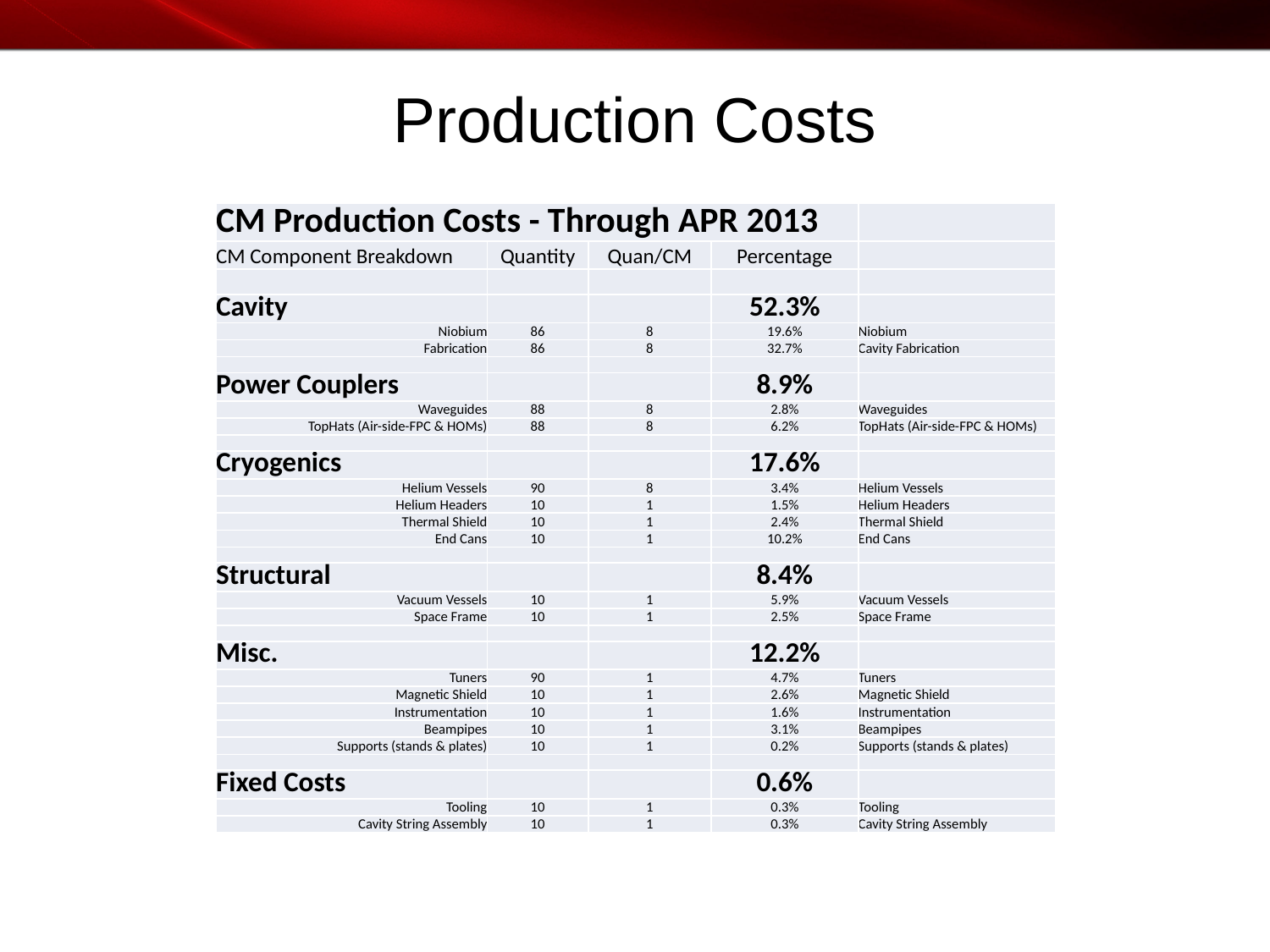

# Production Costs
| CM Production Costs - Through APR 2013 |  |  |  |  |
| --- | --- | --- | --- | --- |
| CM Component Breakdown | Quantity | Quan/CM | Percentage |  |
|  |  |  |  |  |
| Cavity |  |  | 52.3% |  |
| Niobium | 86 | 8 | 19.6% | Niobium |
| Fabrication | 86 | 8 | 32.7% | Cavity Fabrication |
|  |  |  |  |  |
| Power Couplers |  |  | 8.9% |  |
| Waveguides | 88 | 8 | 2.8% | Waveguides |
| TopHats (Air-side-FPC & HOMs) | 88 | 8 | 6.2% | TopHats (Air-side-FPC & HOMs) |
|  |  |  |  |  |
| Cryogenics |  |  | 17.6% |  |
| Helium Vessels | 90 | 8 | 3.4% | Helium Vessels |
| Helium Headers | 10 | 1 | 1.5% | Helium Headers |
| Thermal Shield | 10 | 1 | 2.4% | Thermal Shield |
| End Cans | 10 | 1 | 10.2% | End Cans |
|  |  |  |  |  |
| Structural |  |  | 8.4% |  |
| Vacuum Vessels | 10 | 1 | 5.9% | Vacuum Vessels |
| Space Frame | 10 | 1 | 2.5% | Space Frame |
|  |  |  |  |  |
| Misc. |  |  | 12.2% |  |
| Tuners | 90 | 1 | 4.7% | Tuners |
| Magnetic Shield | 10 | 1 | 2.6% | Magnetic Shield |
| Instrumentation | 10 | 1 | 1.6% | Instrumentation |
| Beampipes | 10 | 1 | 3.1% | Beampipes |
| Supports (stands & plates) | 10 | 1 | 0.2% | Supports (stands & plates) |
|  |  |  |  |  |
| Fixed Costs |  |  | 0.6% |  |
| Tooling | 10 | 1 | 0.3% | Tooling |
| Cavity String Assembly | 10 | 1 | 0.3% | Cavity String Assembly |